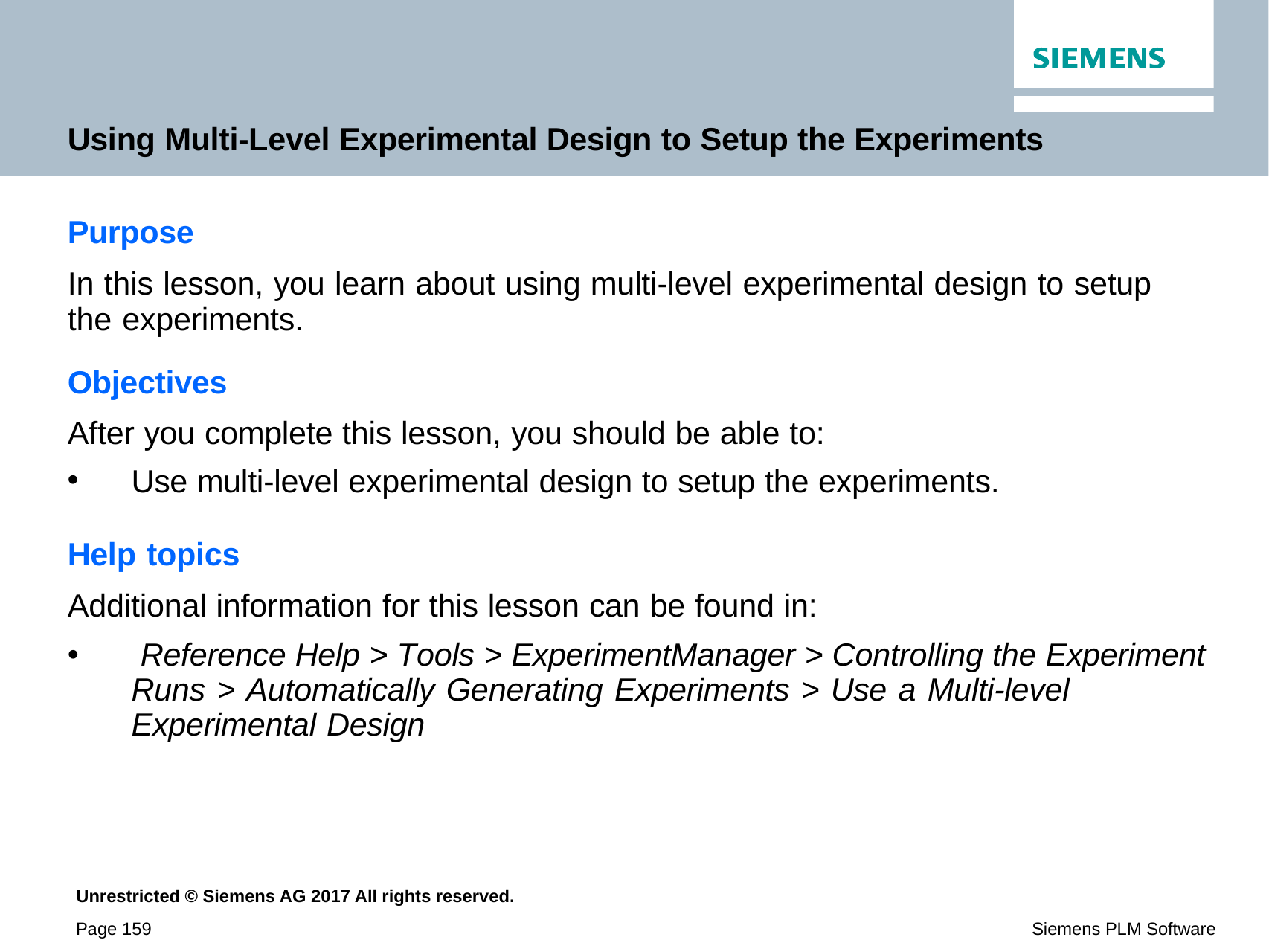

Using Multi-Level Experimental Design to Setup the Experiments

Purpose
In this lesson, you learn about using multi-level experimental design to setup the experiments.
Objectives
After you complete this lesson, you should be able to:
Use multi-level experimental design to setup the experiments.

Help topics
Additional information for this lesson can be found in:
•
Reference Help > Tools > ExperimentManager > Controlling the Experiment Runs > Automatically Generating Experiments > Use a Multi-level Experimental Design